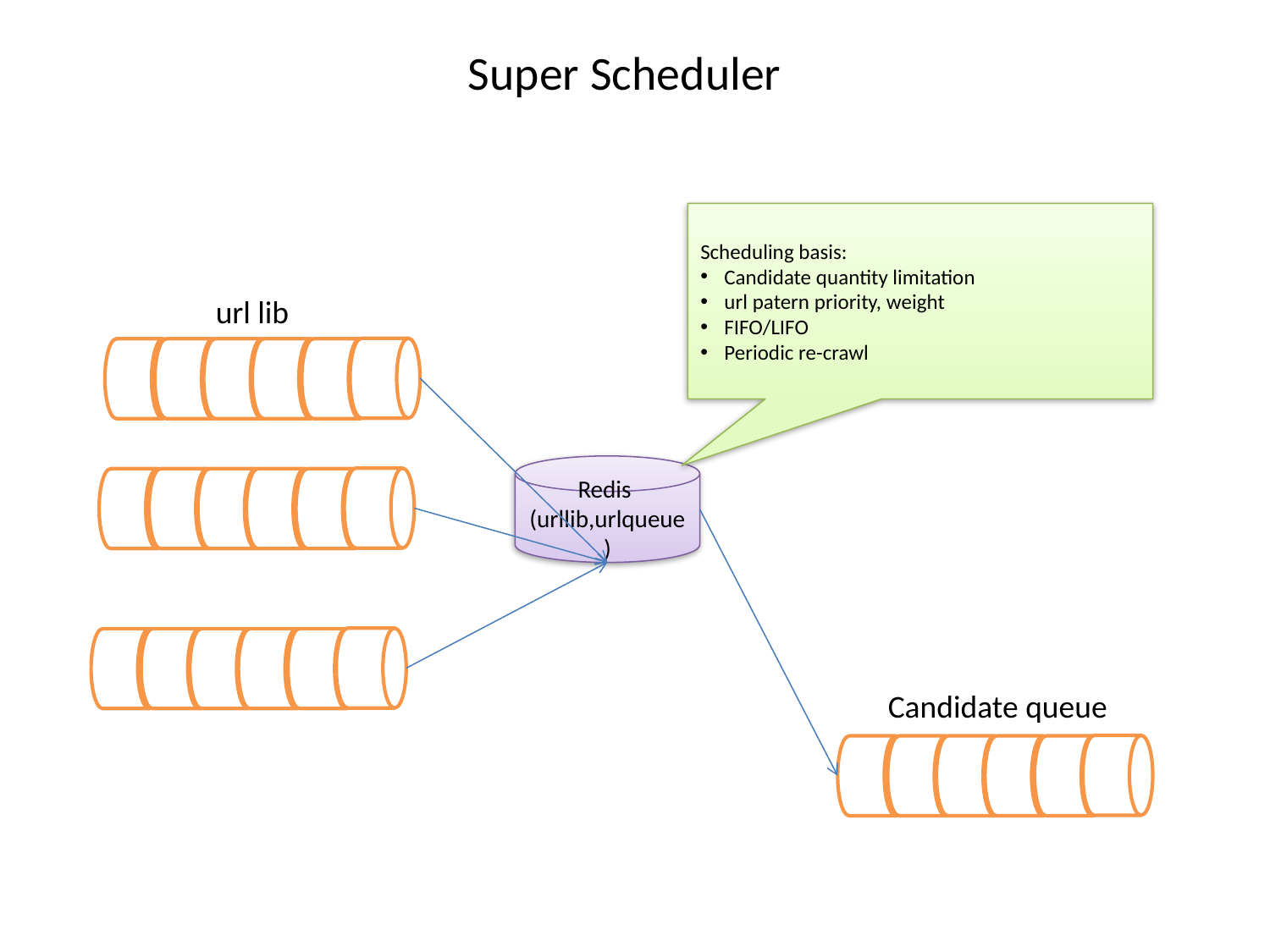

Super Scheduler
Scheduling basis:
Candidate quantity limitation
url patern priority, weight
FIFO/LIFO
Periodic re-crawl
url lib

Redis
(urllib,urlqueue)

Candidate queue